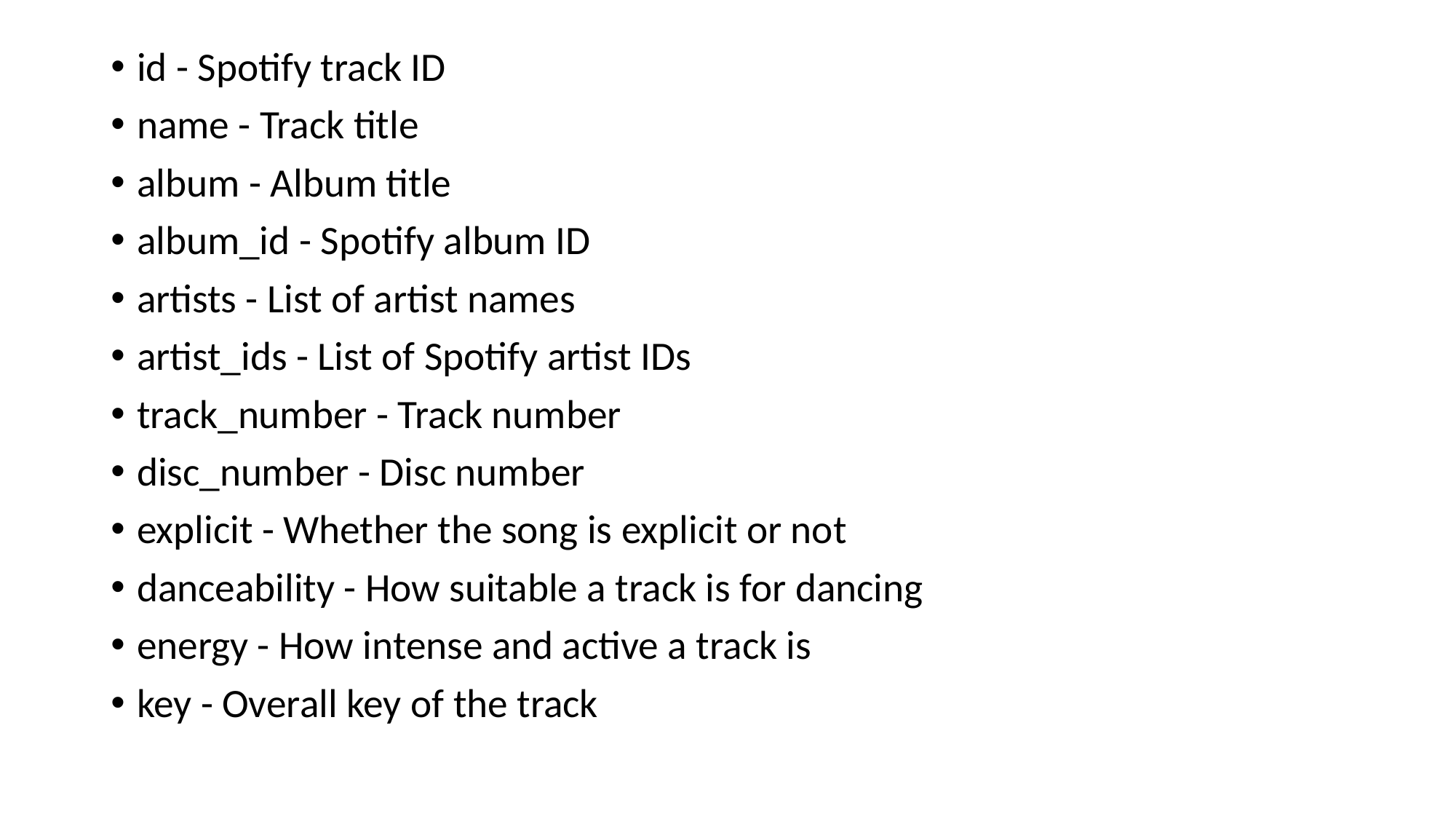

id - Spotify track ID
name - Track title
album - Album title
album_id - Spotify album ID
artists - List of artist names
artist_ids - List of Spotify artist IDs
track_number - Track number
disc_number - Disc number
explicit - Whether the song is explicit or not
danceability - How suitable a track is for dancing
energy - How intense and active a track is
key - Overall key of the track